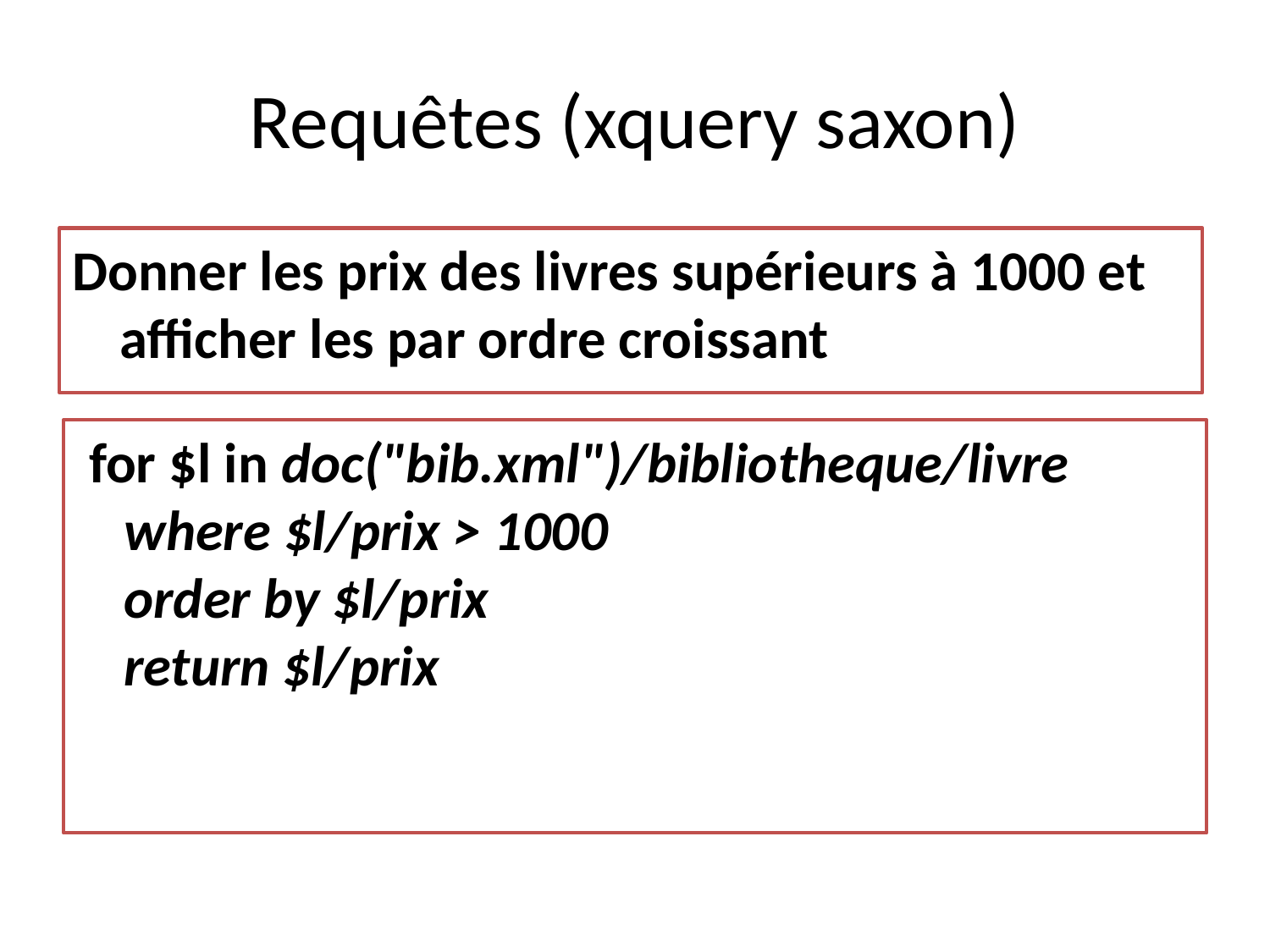

# Requêtes (xquery saxon)
Donner les prix des livres supérieurs à 1000 et afficher les par ordre croissant

 for $l in doc("bib.xml")/bibliotheque/livre
where $l/prix > 1000
order by $l/prix
return $l/prix